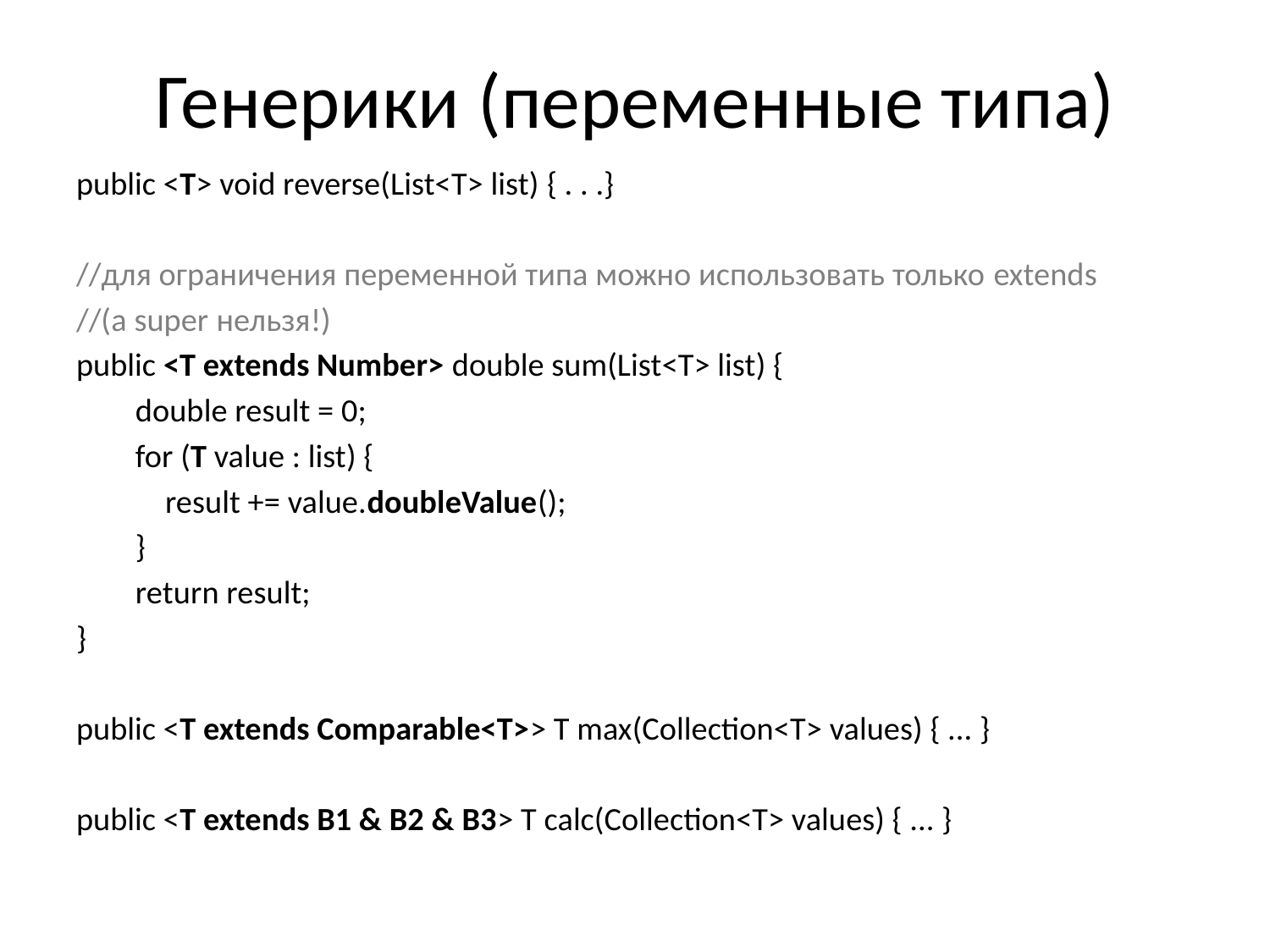

# Генерики (переменные типа)
public <T> void reverse(List<T> list) { . . .}

//для ограничения переменной типа можно использовать только extends
//(а super нельзя!)
public <T extends Number> double sum(List<T> list) {
        double result = 0;
        for (T value : list) {
            result += value.doubleValue();
        }
        return result;
}

public <T extends Comparable<T>> T max(Collection<T> values) { ... }

public <T extends B1 & B2 & B3> T calc(Collection<T> values) { ... }